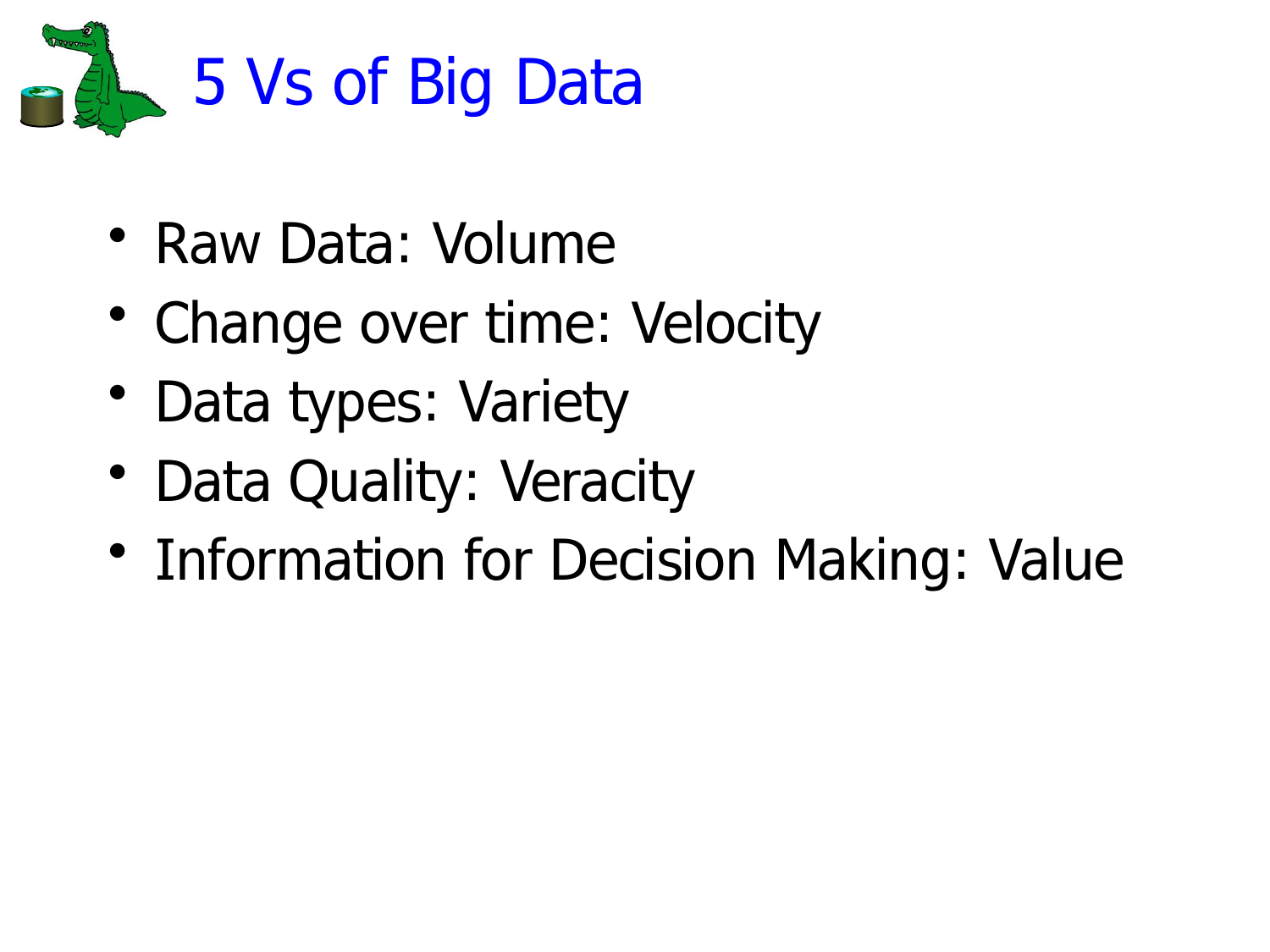

# 5 Vs of Big Data
Raw Data: Volume
Change over time: Velocity
Data types: Variety
Data Quality: Veracity
Information for Decision Making: Value